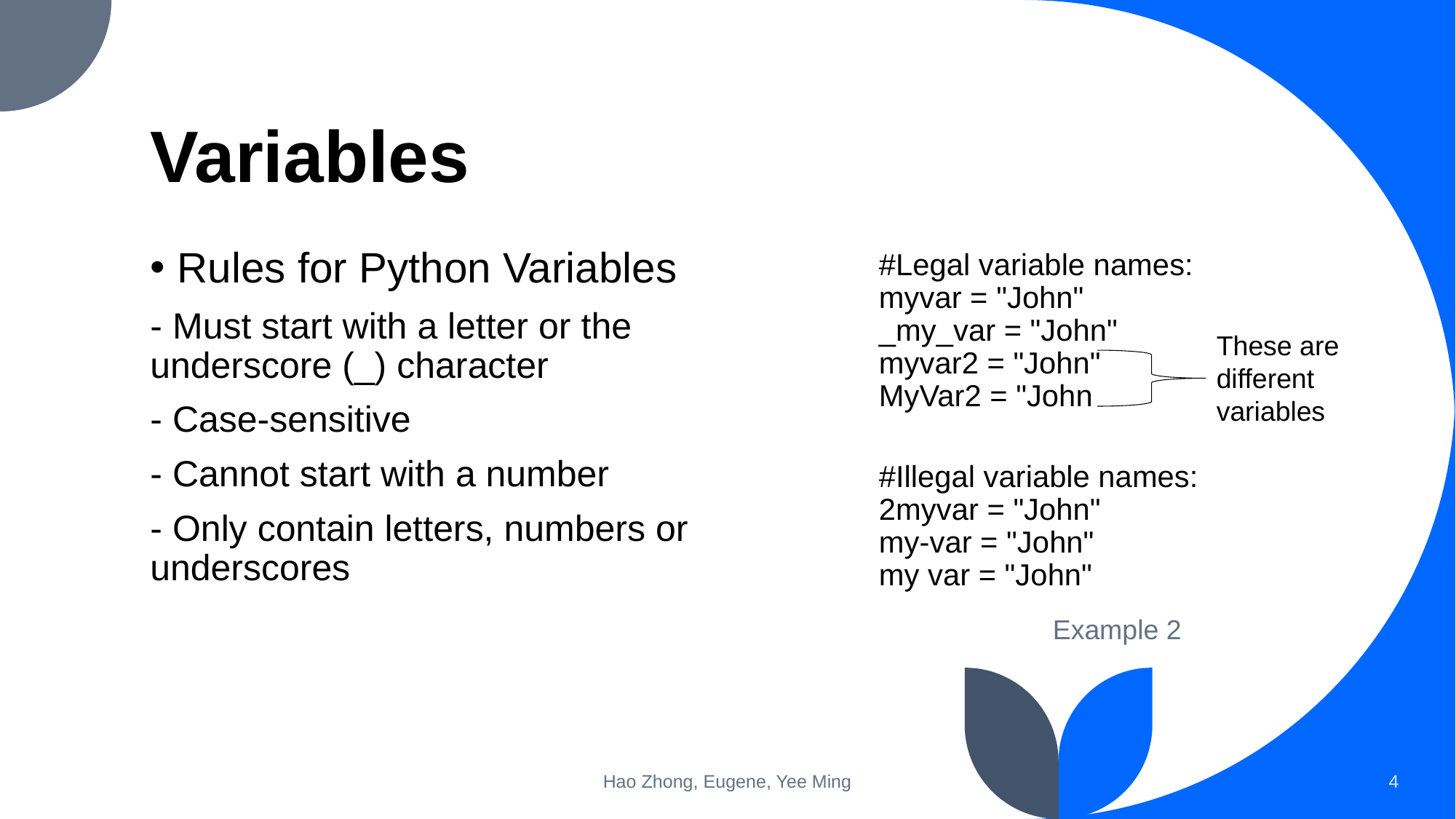

# Variables
Rules for Python Variables
#Legal variable names:
myvar = "John"
_my_var = "John"
myvar2 = "John"
MyVar2 = "John
#Illegal variable names:
2myvar = "John"
my-var = "John"
my var = "John"

- Must start with a letter or the underscore (_) character
- Case-sensitive
- Cannot start with a number
- Only contain letters, numbers or underscores

These are different variables

Example 2
Hao Zhong, Eugene, Yee Ming
4